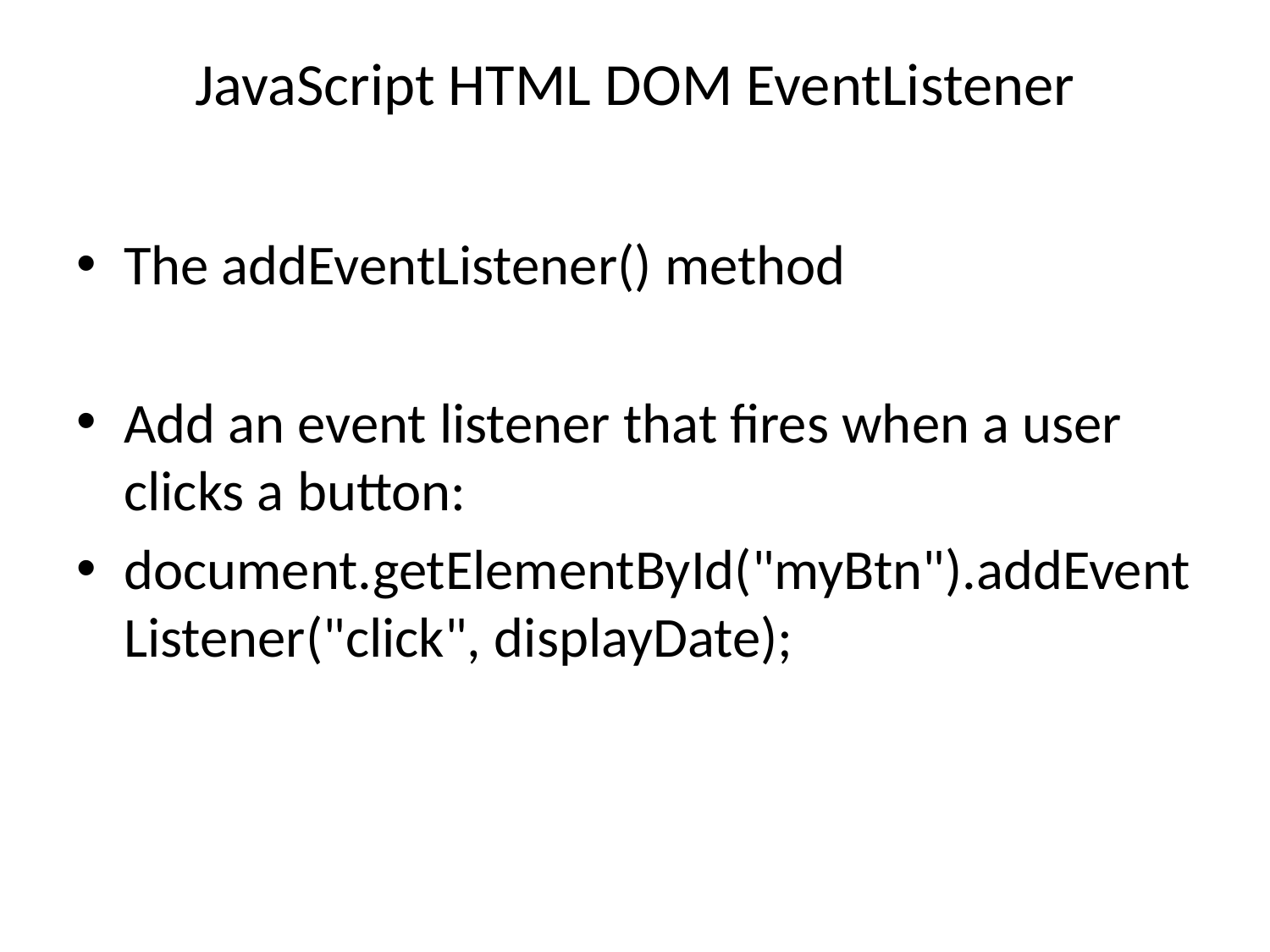

# JavaScript HTML DOM EventListener
The addEventListener() method

Add an event listener that fires when a user clicks a button:
document.getElementById("myBtn").addEventListener("click", displayDate);